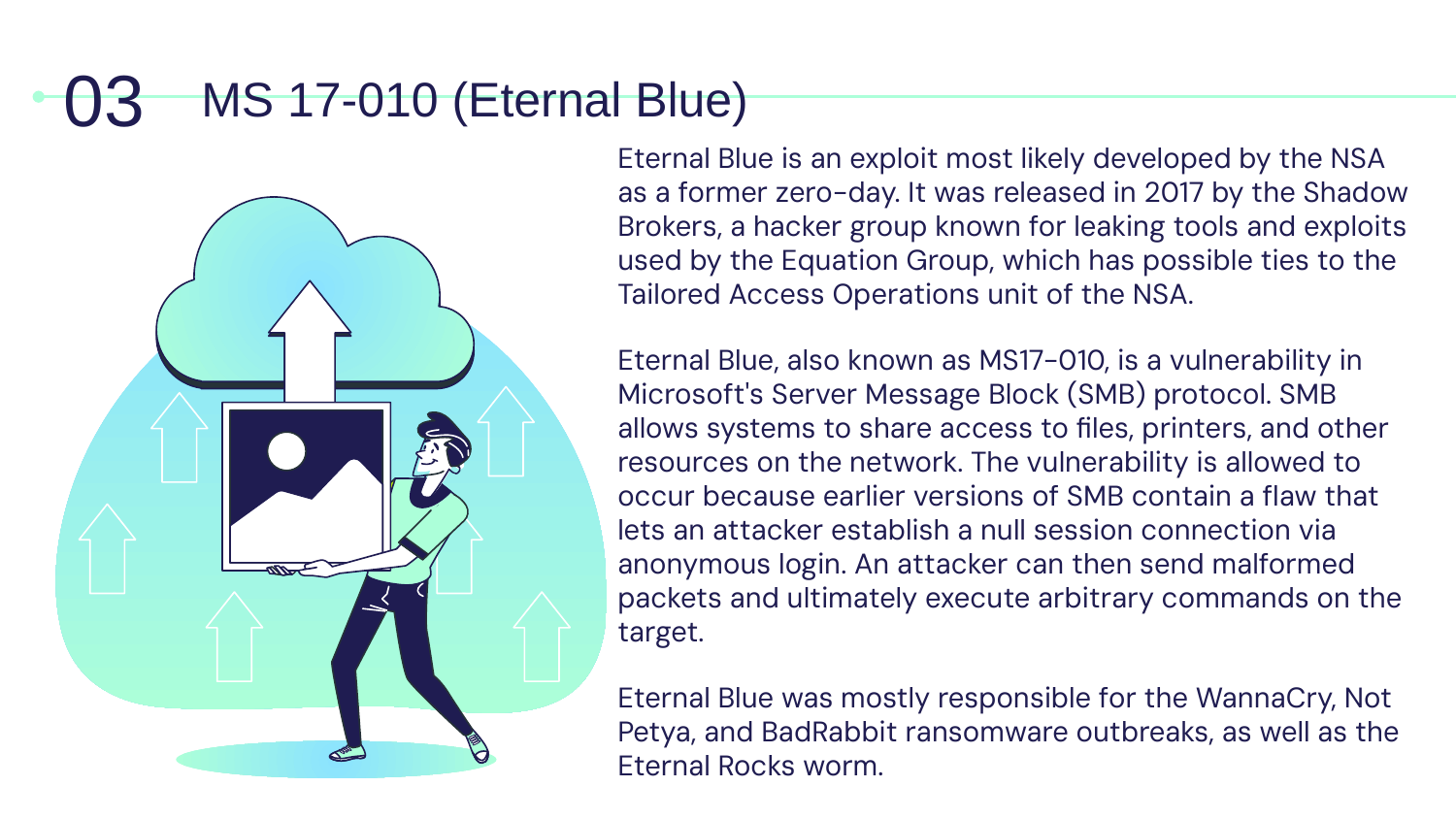

03
# MS 17-010 (Eternal Blue)
Eternal Blue is an exploit most likely developed by the NSA as a former zero-day. It was released in 2017 by the Shadow Brokers, a hacker group known for leaking tools and exploits used by the Equation Group, which has possible ties to the Tailored Access Operations unit of the NSA.
Eternal Blue, also known as MS17-010, is a vulnerability in Microsoft's Server Message Block (SMB) protocol. SMB allows systems to share access to files, printers, and other resources on the network. The vulnerability is allowed to occur because earlier versions of SMB contain a flaw that lets an attacker establish a null session connection via anonymous login. An attacker can then send malformed packets and ultimately execute arbitrary commands on the target.
Eternal Blue was mostly responsible for the WannaCry, Not Petya, and BadRabbit ransomware outbreaks, as well as the Eternal Rocks worm.